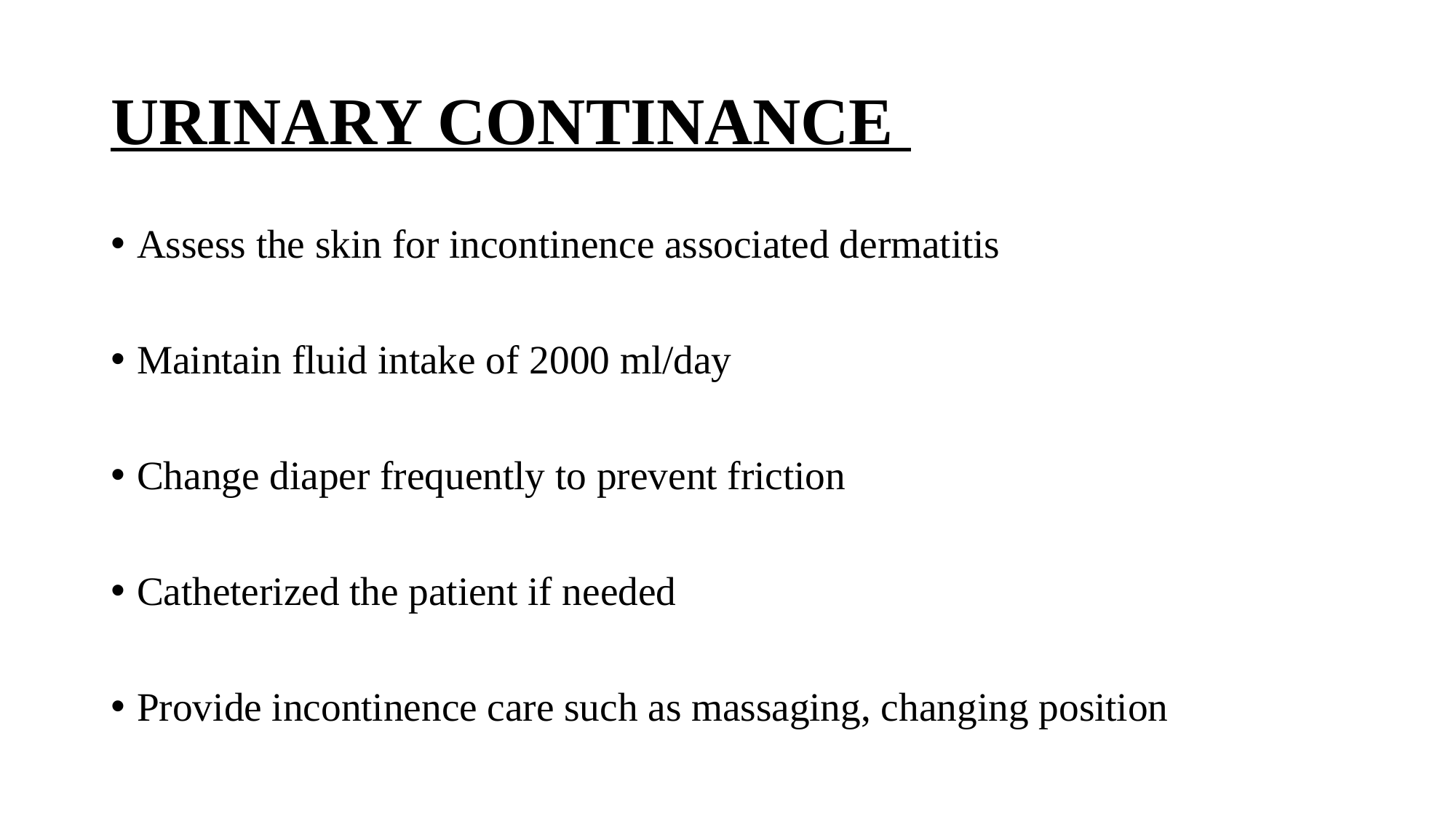

# URINARY CONTINANCE
Assess the skin for incontinence associated dermatitis

Maintain fluid intake of 2000 ml/day

Change diaper frequently to prevent friction

Catheterized the patient if needed

Provide incontinence care such as massaging, changing position